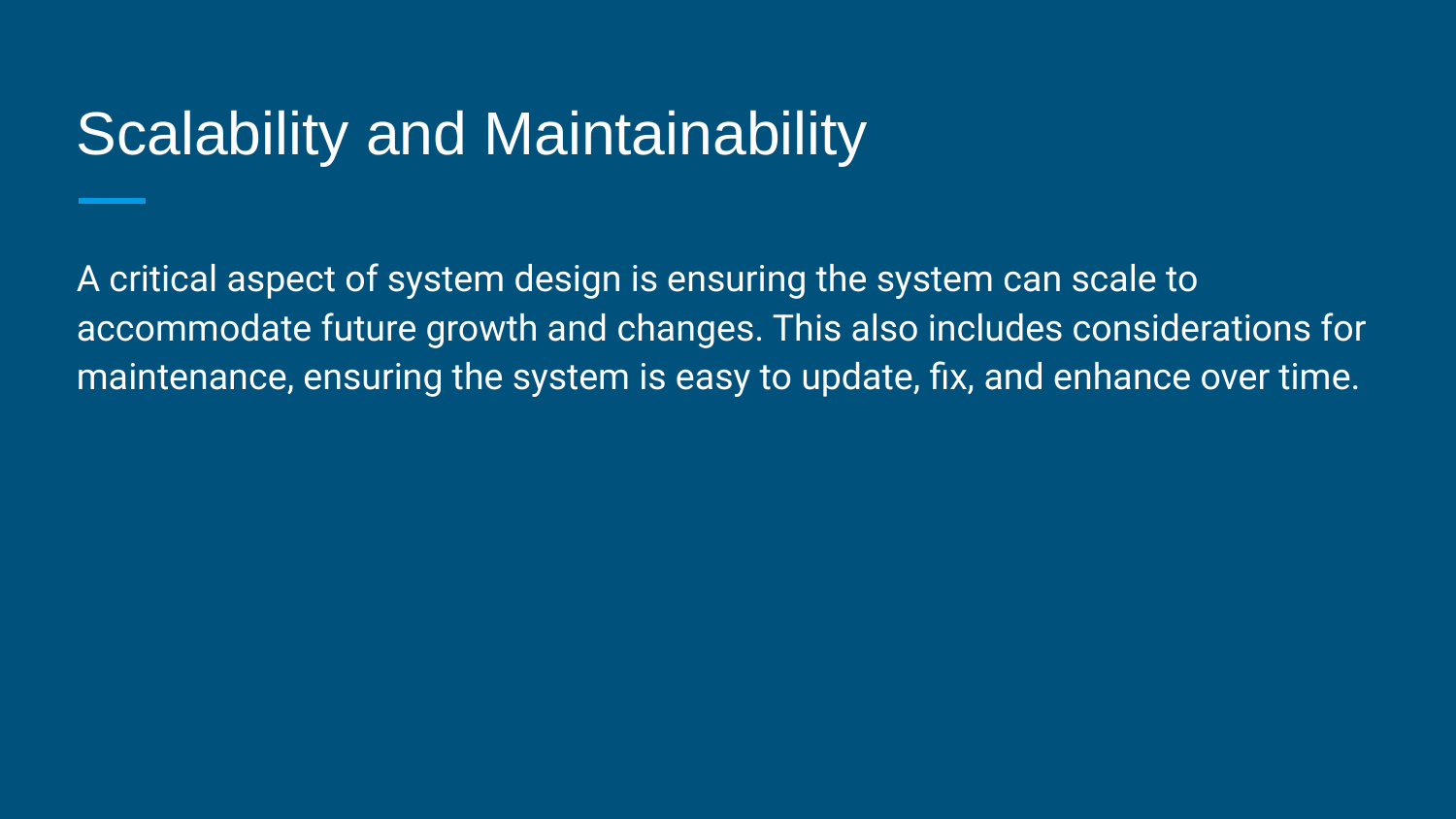

# Scalability and Maintainability
A critical aspect of system design is ensuring the system can scale to accommodate future growth and changes. This also includes considerations for maintenance, ensuring the system is easy to update, fix, and enhance over time.